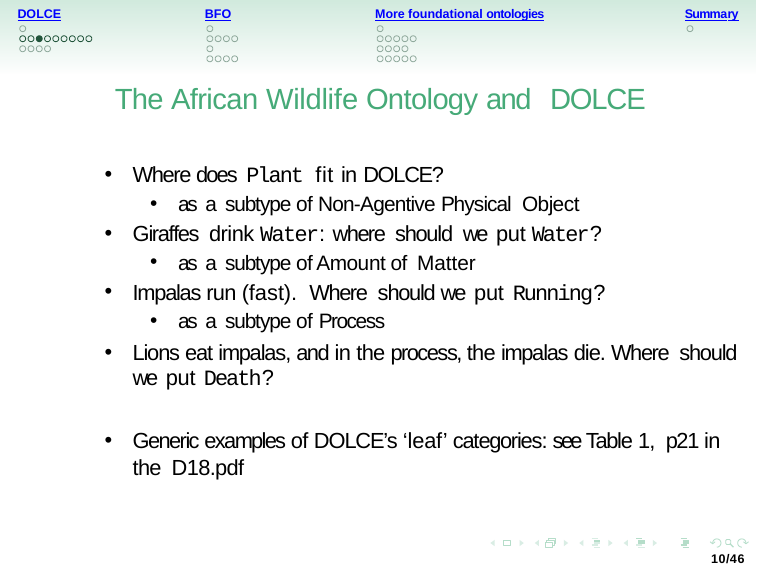

More foundational ontologies
DOLCE
BFO
Summary

The African Wildlife Ontology and  DOLCE

Where does  Plant fit in DOLCE?
as  a  subtype of Non-Agentive Physical  Object
Giraffes  drink Water:  where  should  we  put Water?
as  a  subtype of Amount of Matter
Impalas run (fast).  Where  should we  put Running?
as  a  subtype of Process
Lions eat impalas, and in the process, the impalas die. Where  should we  put Death?

Generic examples of DOLCE’s ‘leaf’ categories: see Table 1,  p21 in the D18.pdf

10/46